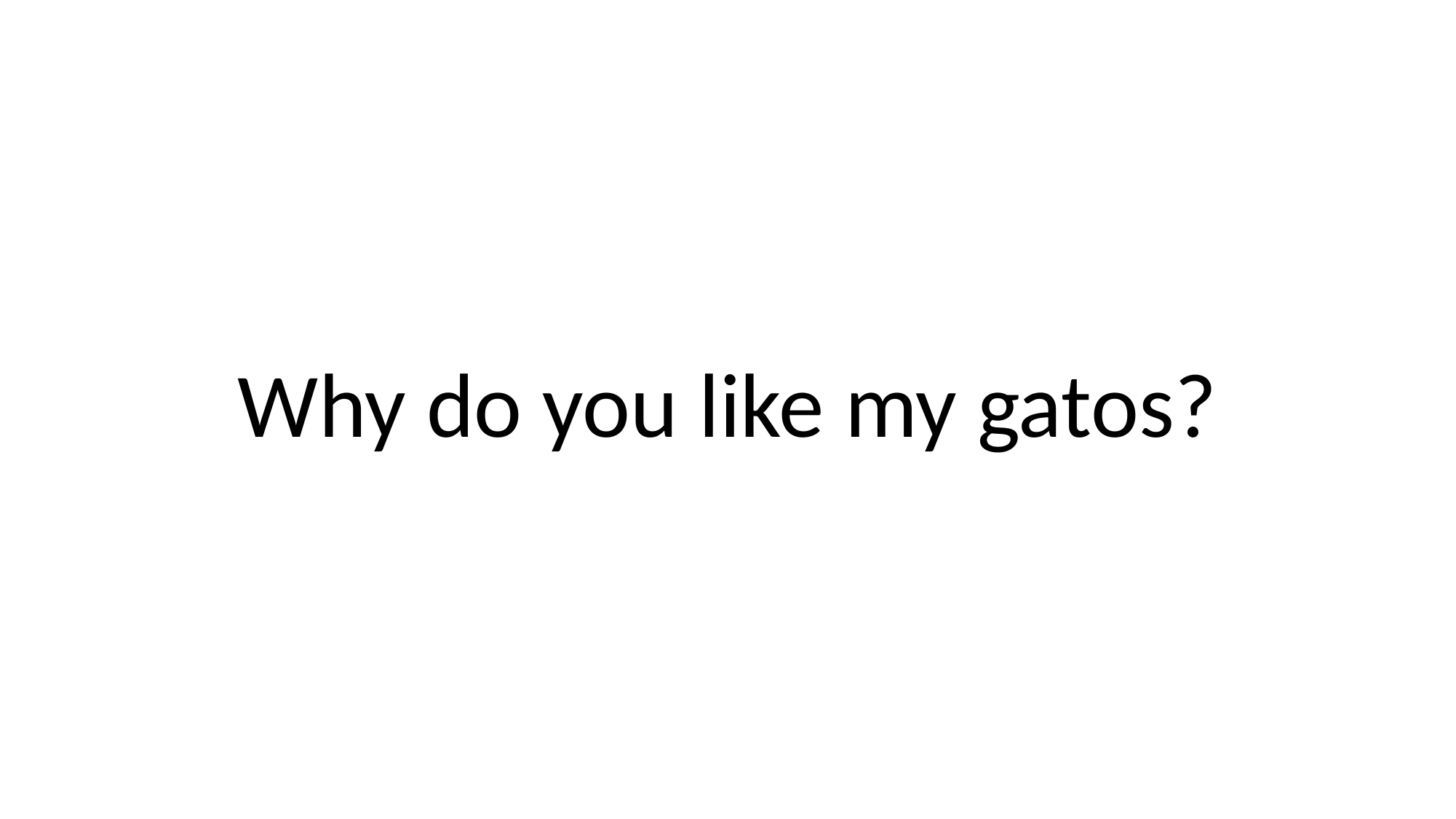

# Why do you like my gatos?